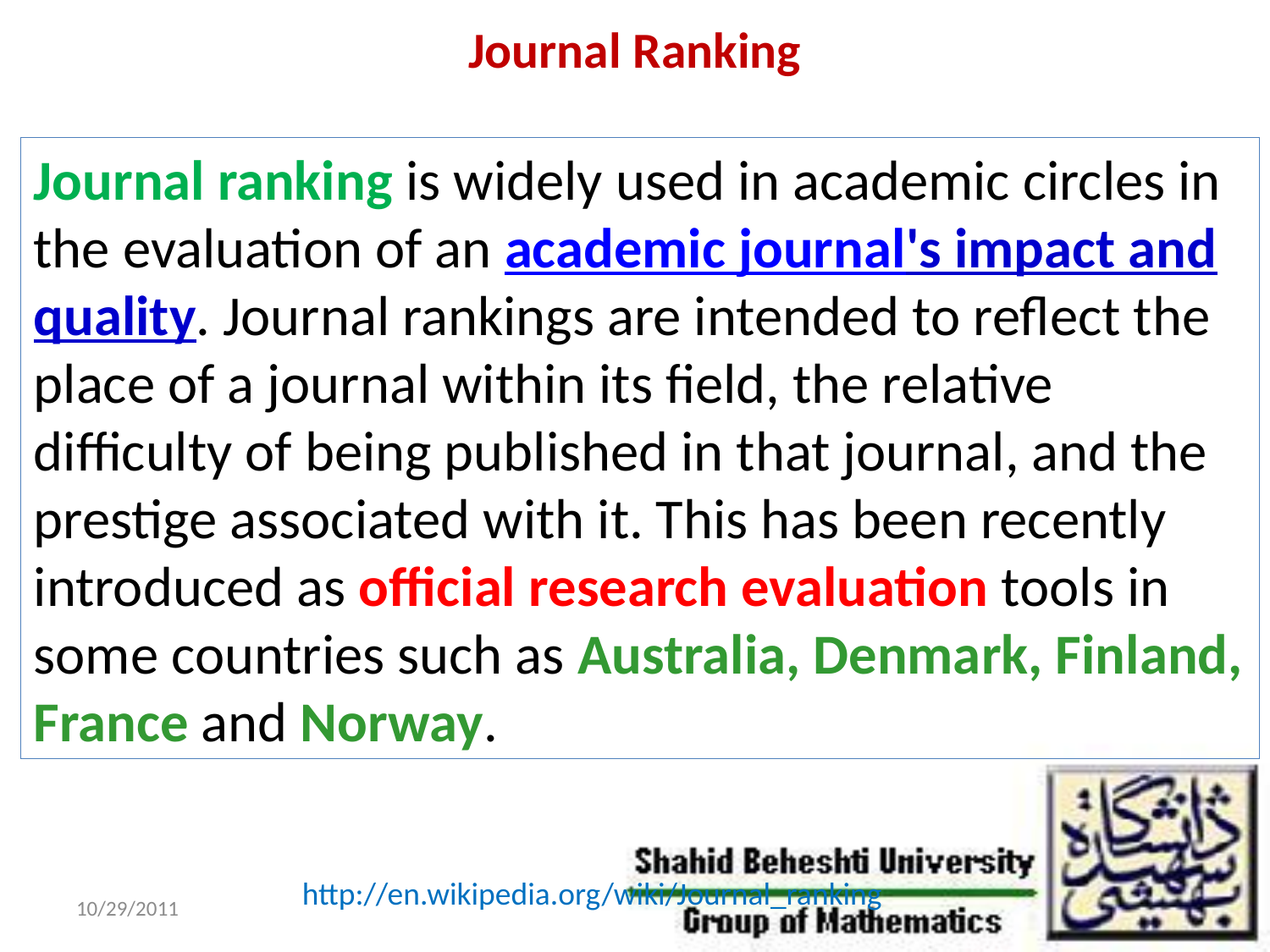

# Journal Ranking
Journal ranking is widely used in academic circles in the evaluation of an academic journal's impact and quality. Journal rankings are intended to reflect the place of a journal within its field, the relative difficulty of being published in that journal, and the prestige associated with it. This has been recently introduced as official research evaluation tools in some countries such as Australia, Denmark, Finland, France and Norway.
http://en.wikipedia.org/wiki/Journal_ranking
10/29/2011